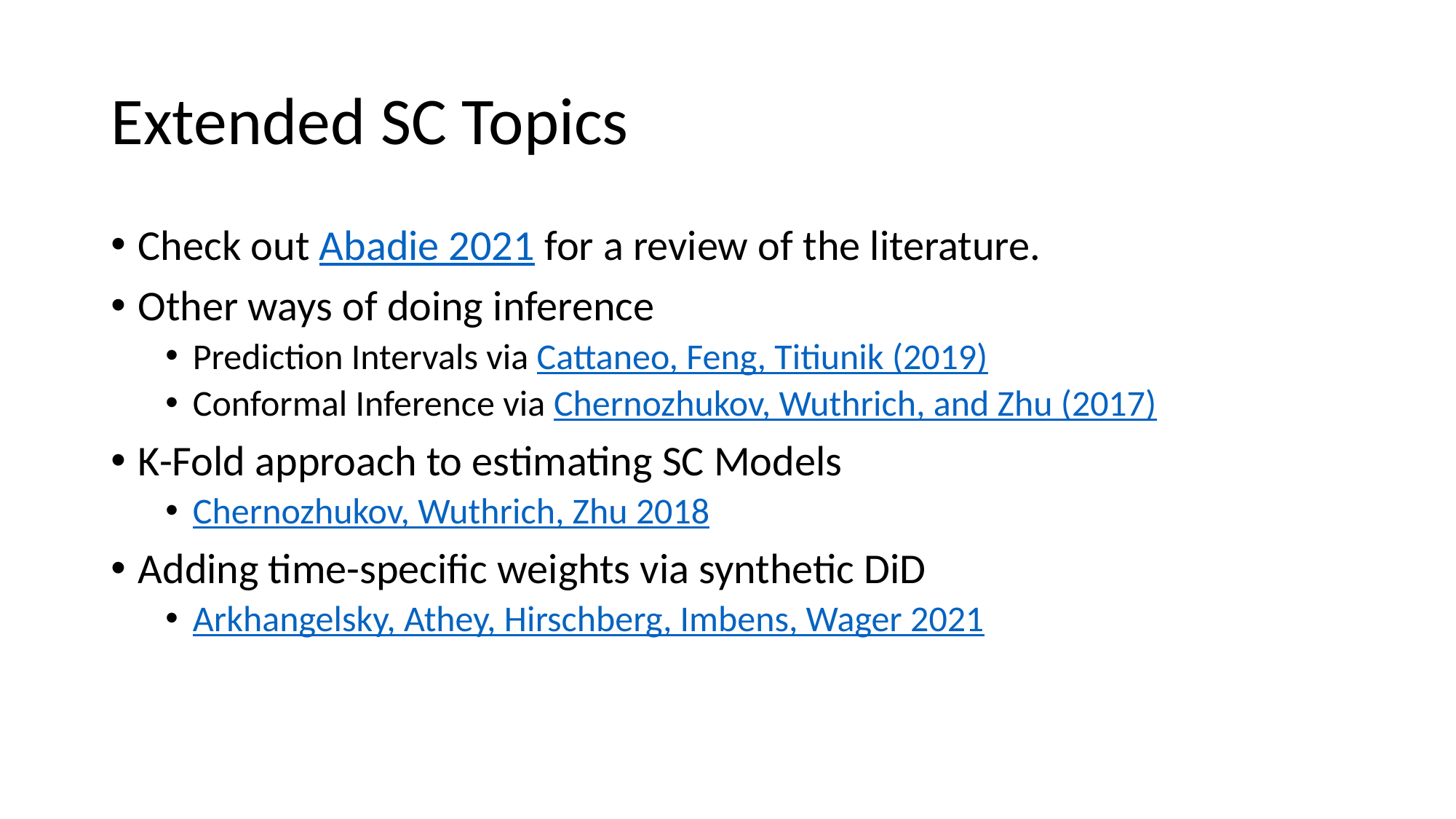

# Extended SC Topics
Check out Abadie 2021 for a review of the literature.
Other ways of doing inference
Prediction Intervals via Cattaneo, Feng, Titiunik (2019)
Conformal Inference via Chernozhukov, Wuthrich, and Zhu (2017)
K-Fold approach to estimating SC Models
Chernozhukov, Wuthrich, Zhu 2018
Adding time-specific weights via synthetic DiD
Arkhangelsky, Athey, Hirschberg, Imbens, Wager 2021